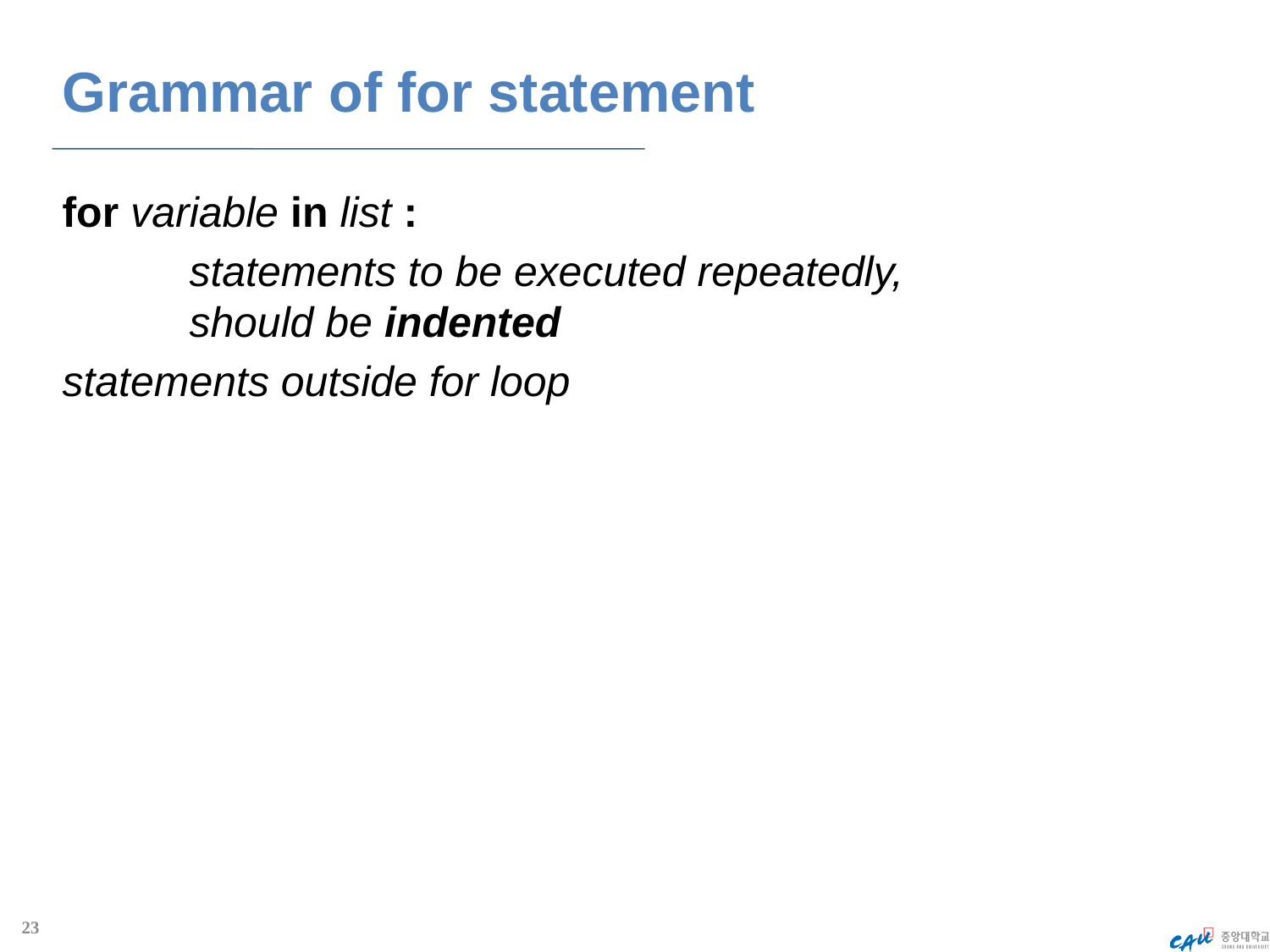

# Grammar of for statement
for variable in list :
	statements to be executed repeatedly,
	should be indented
statements outside for loop

23